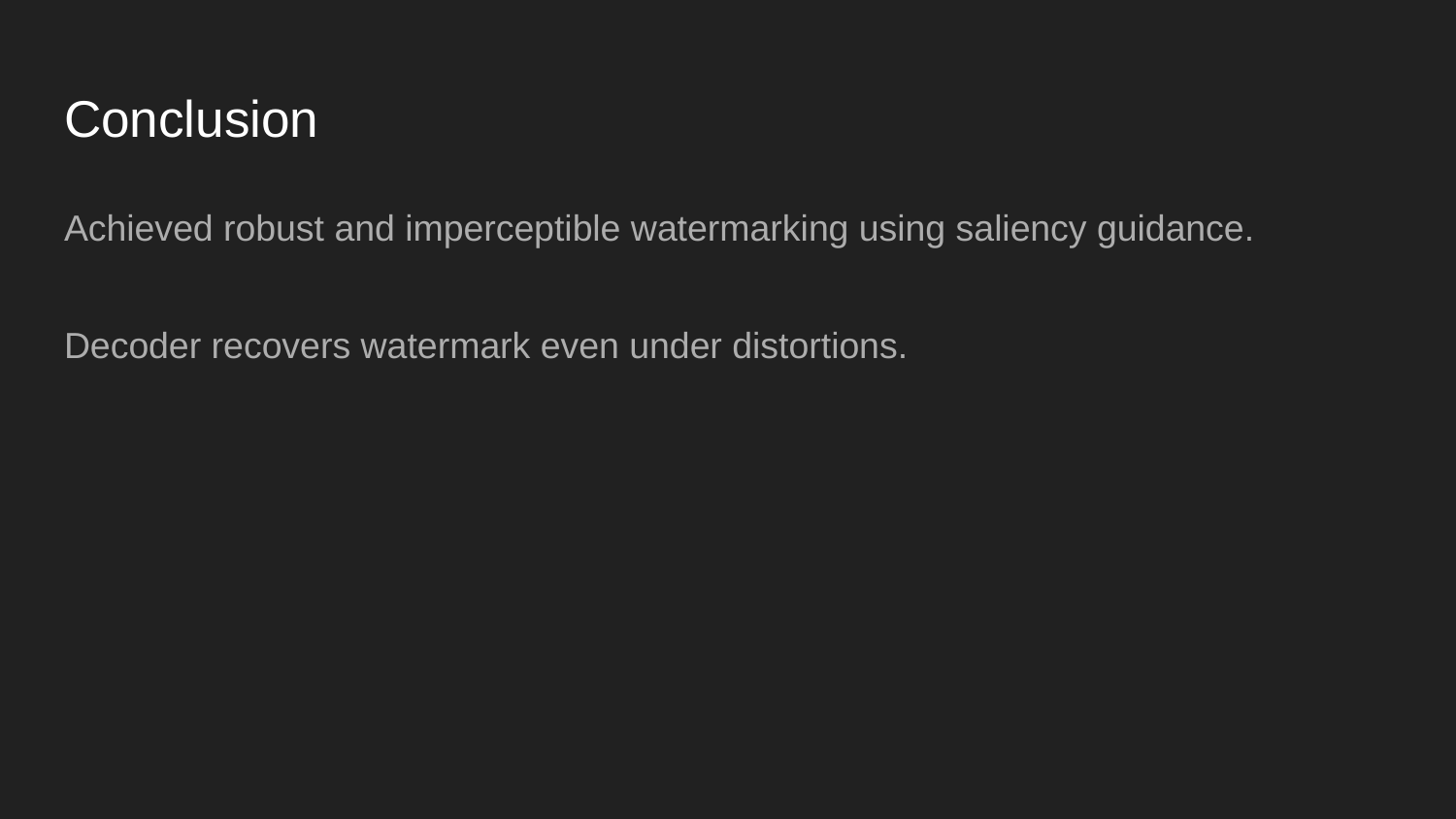

# Conclusion
Achieved robust and imperceptible watermarking using saliency guidance.
Decoder recovers watermark even under distortions.